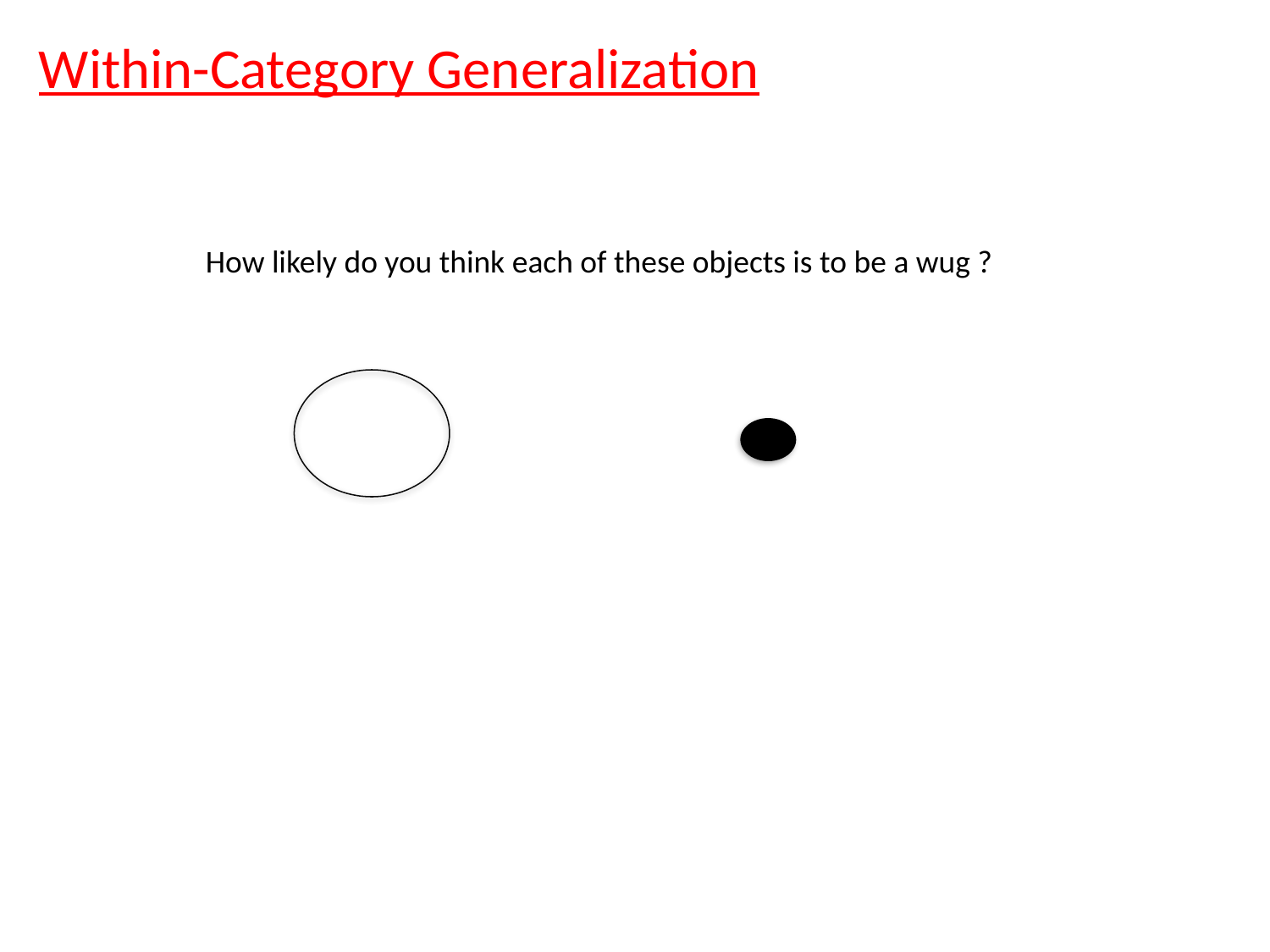

Within-Category Generalization

How likely do you think each of these objects is to be a wug ?